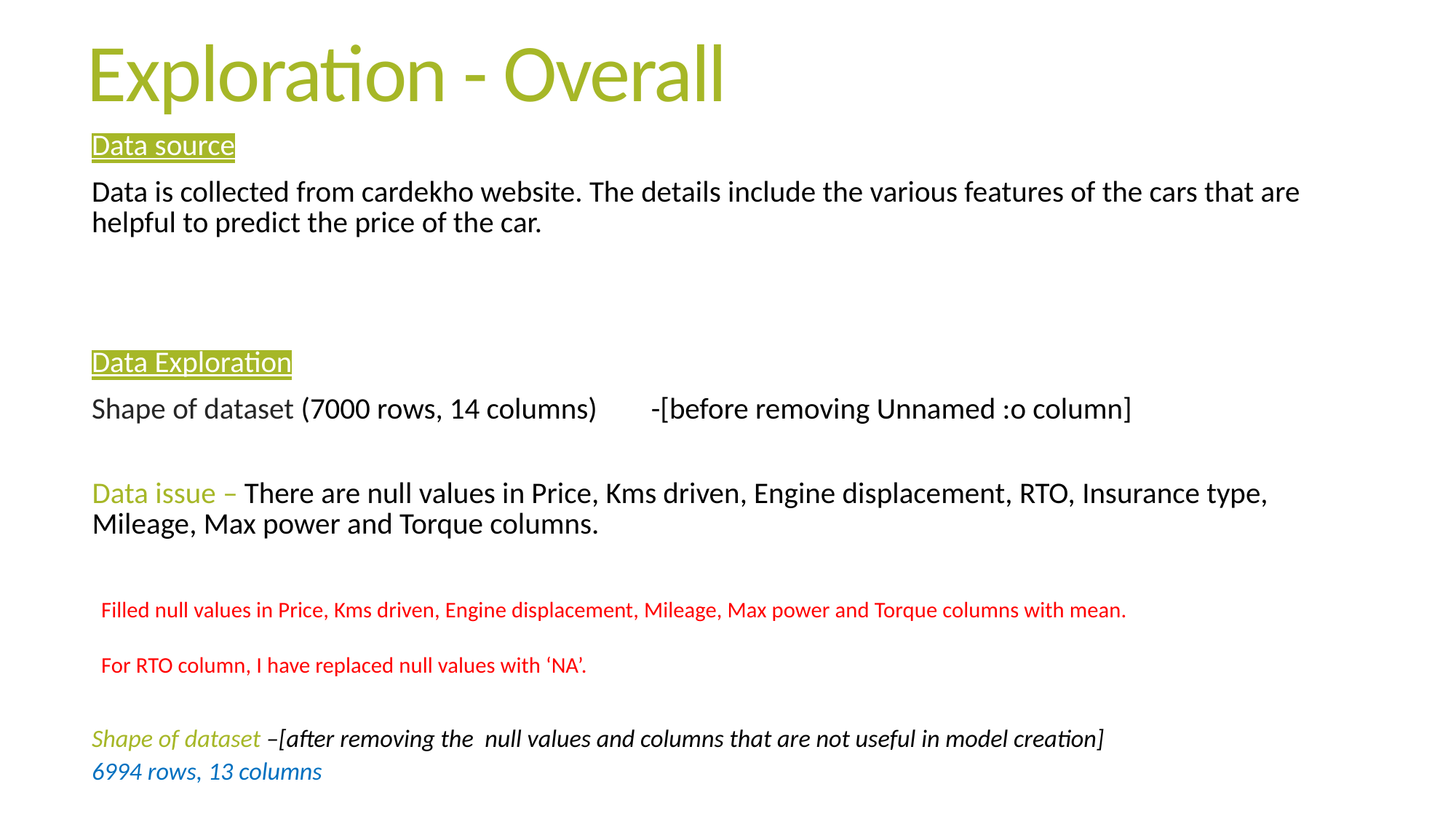

# Exploration - Overall
Data source
Data is collected from cardekho website. The details include the various features of the cars that are helpful to predict the price of the car.

Data Exploration
Shape of dataset (7000 rows, 14 columns)        -[before removing Unnamed :o column]

Data issue – There are null values in Price, Kms driven, Engine displacement, RTO, Insurance type, Mileage, Max power and Torque columns.

Filled null values in Price, Kms driven, Engine displacement, Mileage, Max power and Torque columns with mean.
For RTO column, I have replaced null values with ‘NA’.

Shape of dataset –[after removing the  null values and columns that are not useful in model creation]
6994 rows, 13 columns